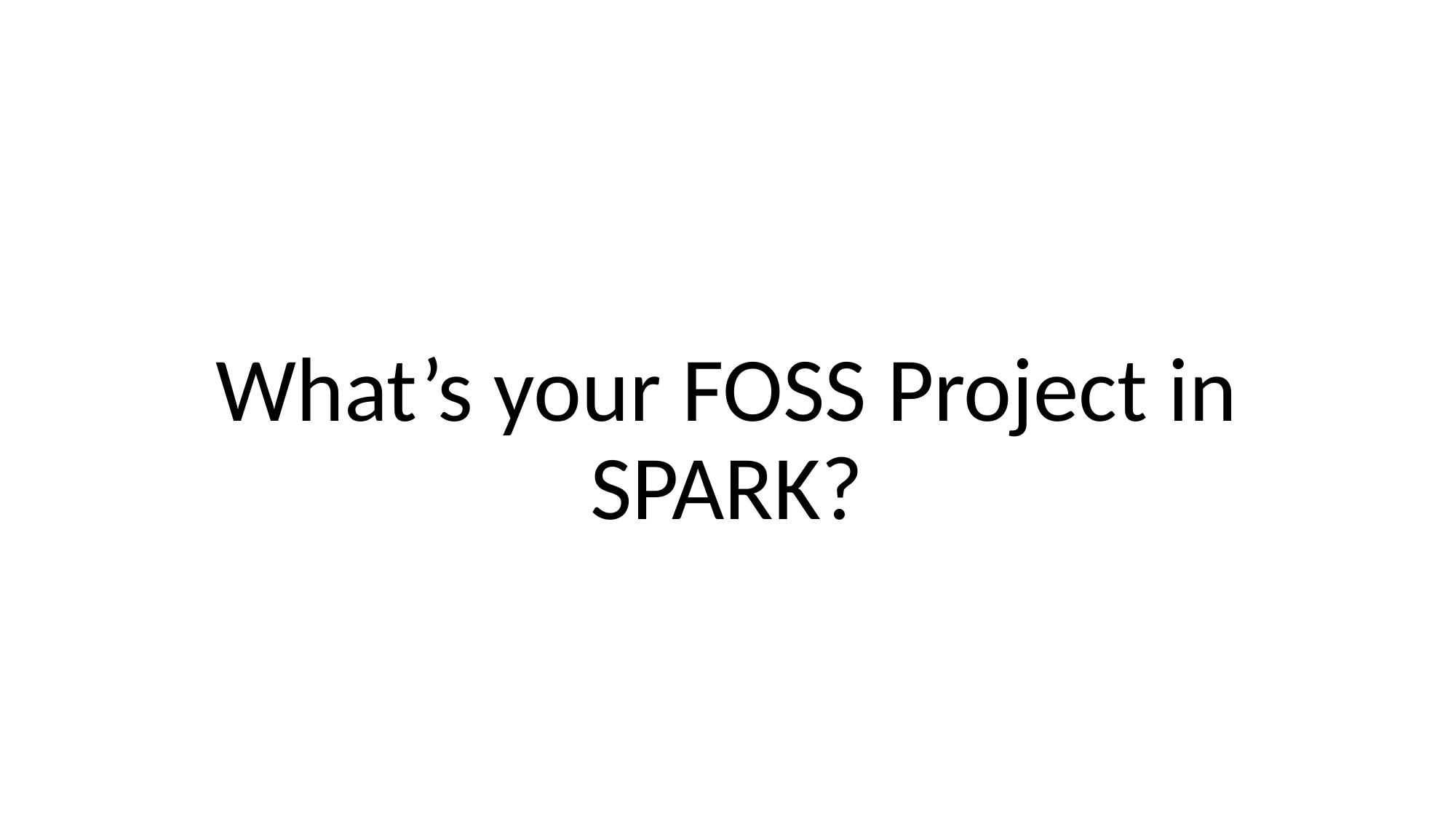

# What’s your FOSS Project in SPARK?